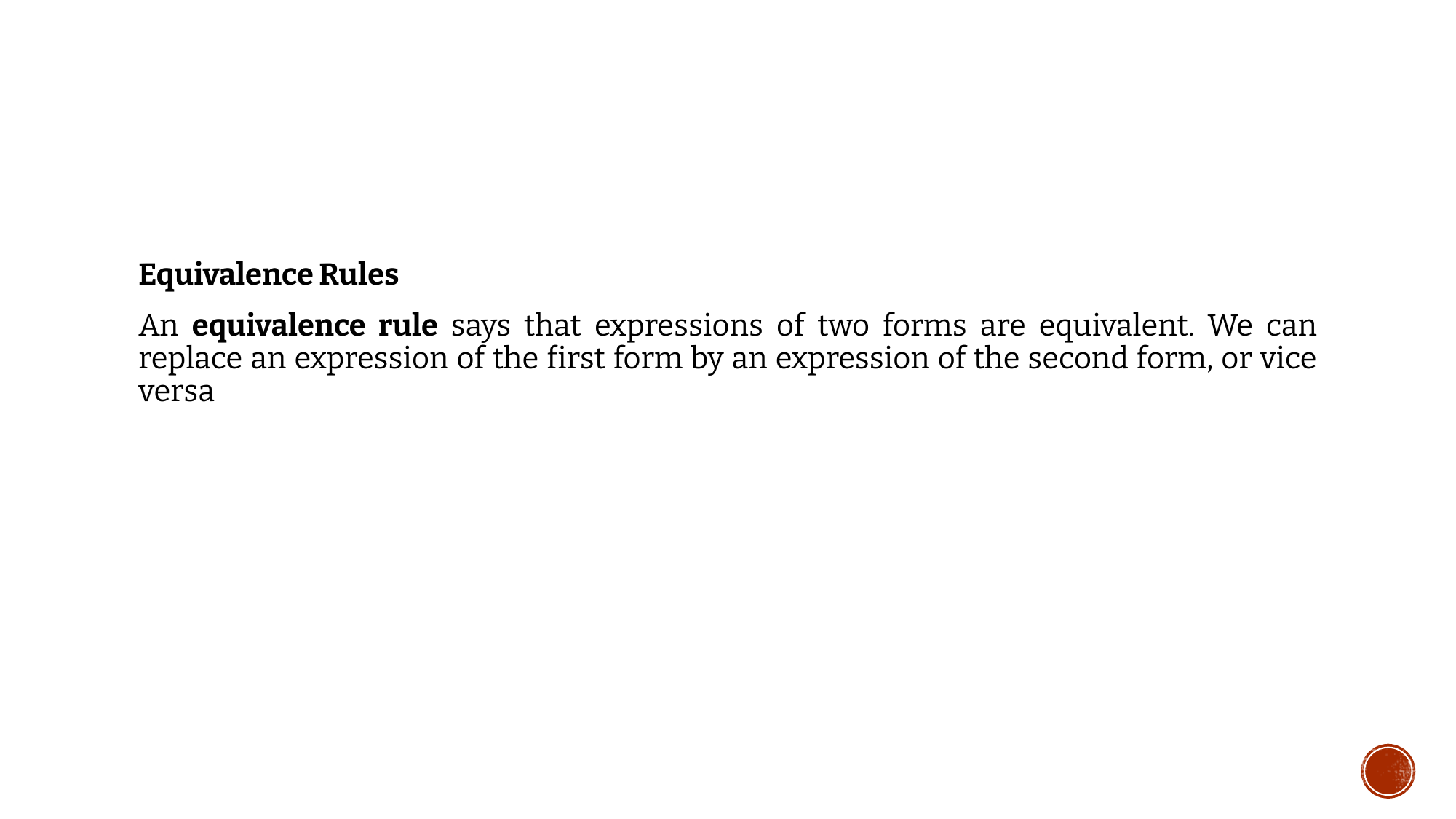

Equivalence Rules
An equivalence rule says that expressions of two forms are equivalent. We can replace an expression of the first form by an expression of the second form, or vice versa